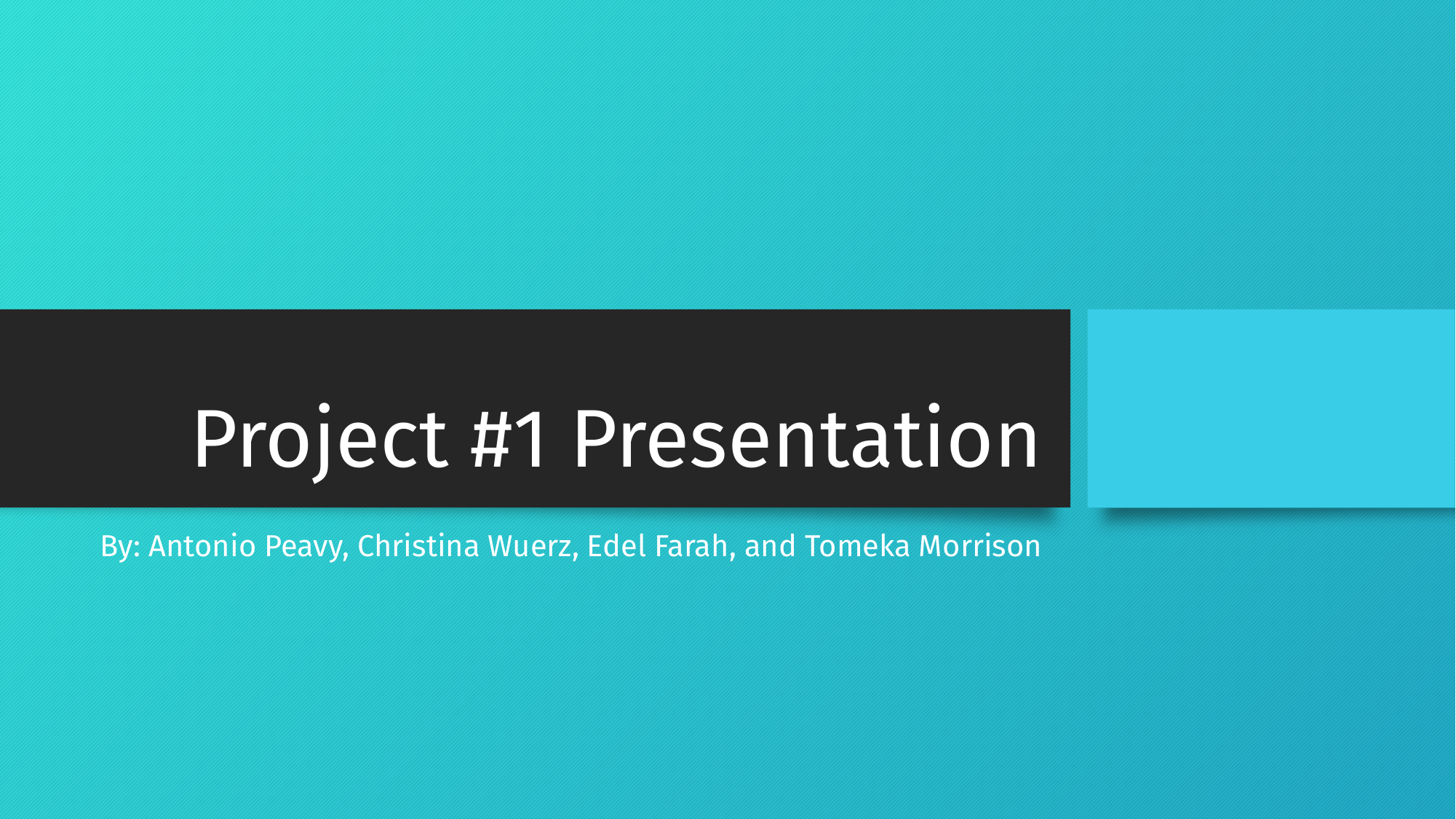

# Project #1 Presentation
By: Antonio Peavy, Christina Wuerz, Edel Farah, and Tomeka Morrison